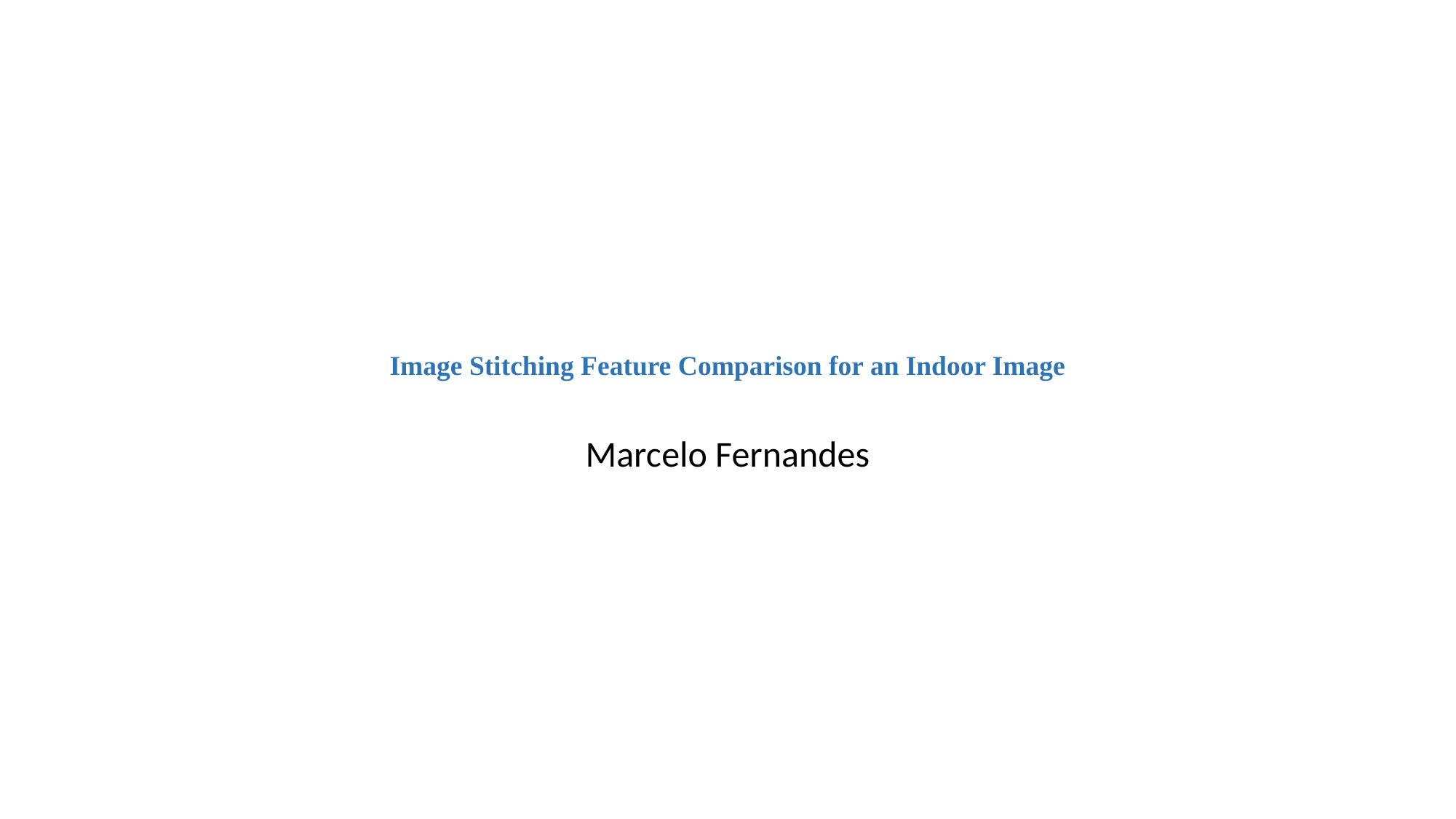

# Image Stitching Feature Comparison for an Indoor Image
Marcelo Fernandes